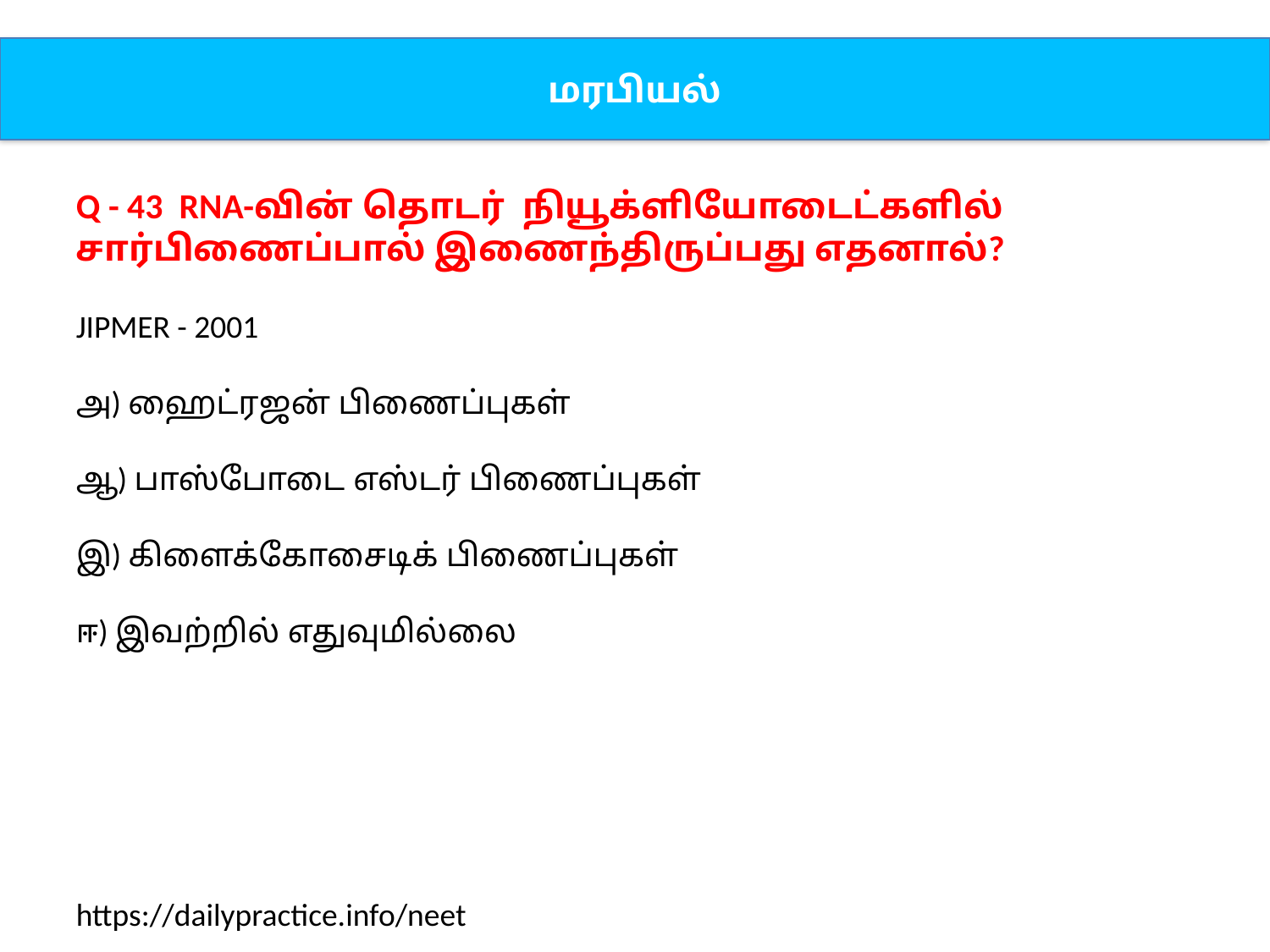

மரபியல்

Q - 43  RNA-வின் தொடர்  நியூக்ளியோடைட்களில் சார்பிணைப்பால் இணைந்திருப்பது எதனால்?

JIPMER - 2001

அ) ஹைட்ரஜன் பிணைப்புகள்

ஆ) பாஸ்போடை எஸ்டர் பிணைப்புகள்

இ) கிளைக்கோசைடிக் பிணைப்புகள்

ஈ) இவற்றில் எதுவுமில்லை
https://dailypractice.info/neet